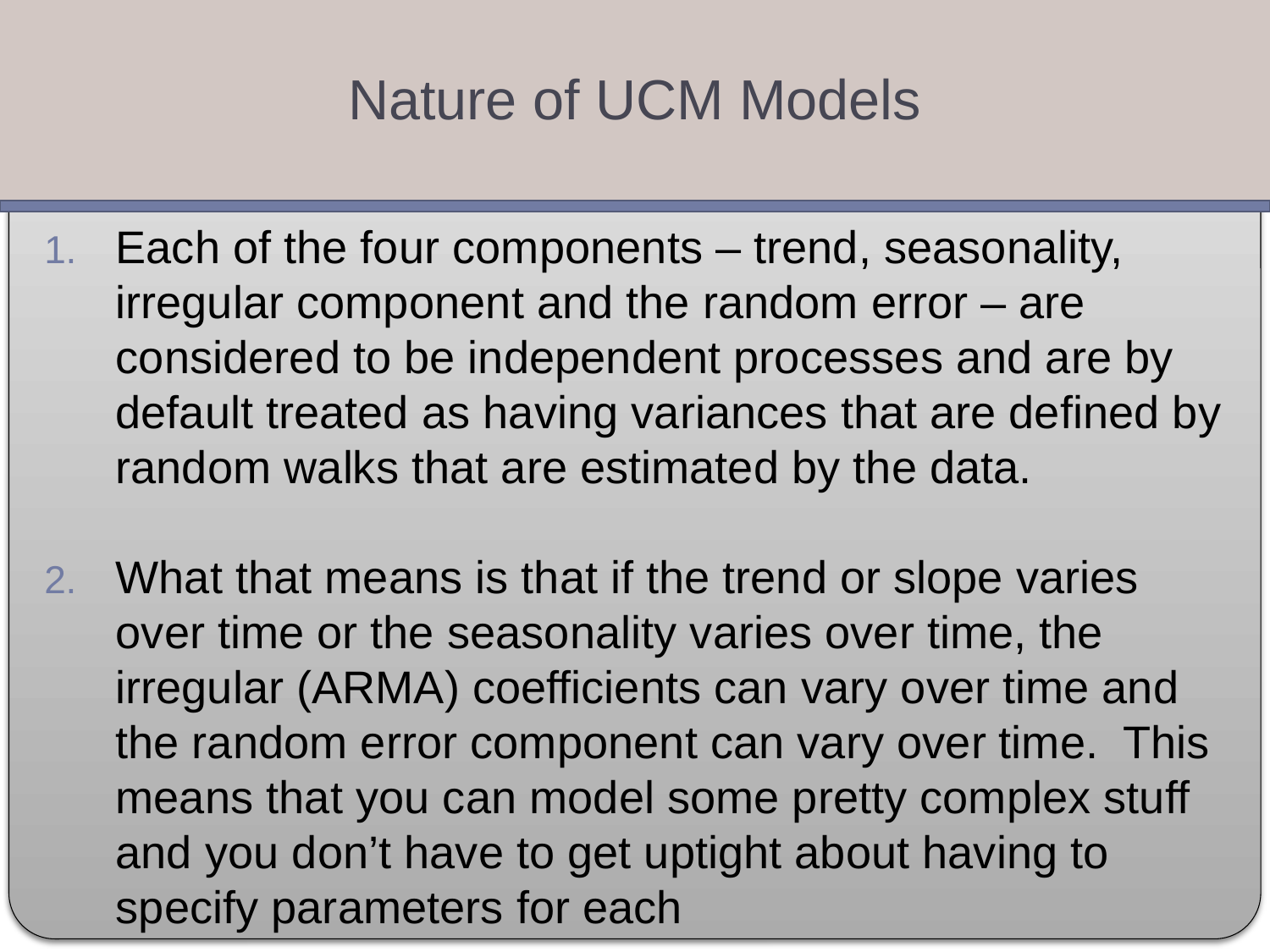

Nature of UCM Models

Each of the four components – trend, seasonality, irregular component and the random error – are considered to be independent processes and are by default treated as having variances that are defined by random walks that are estimated by the data.

What that means is that if the trend or slope varies over time or the seasonality varies over time, the irregular (ARMA) coefficients can vary over time and the random error component can vary over time.  This means that you can model some pretty complex stuff and you don’t have to get uptight about having to specify parameters for each